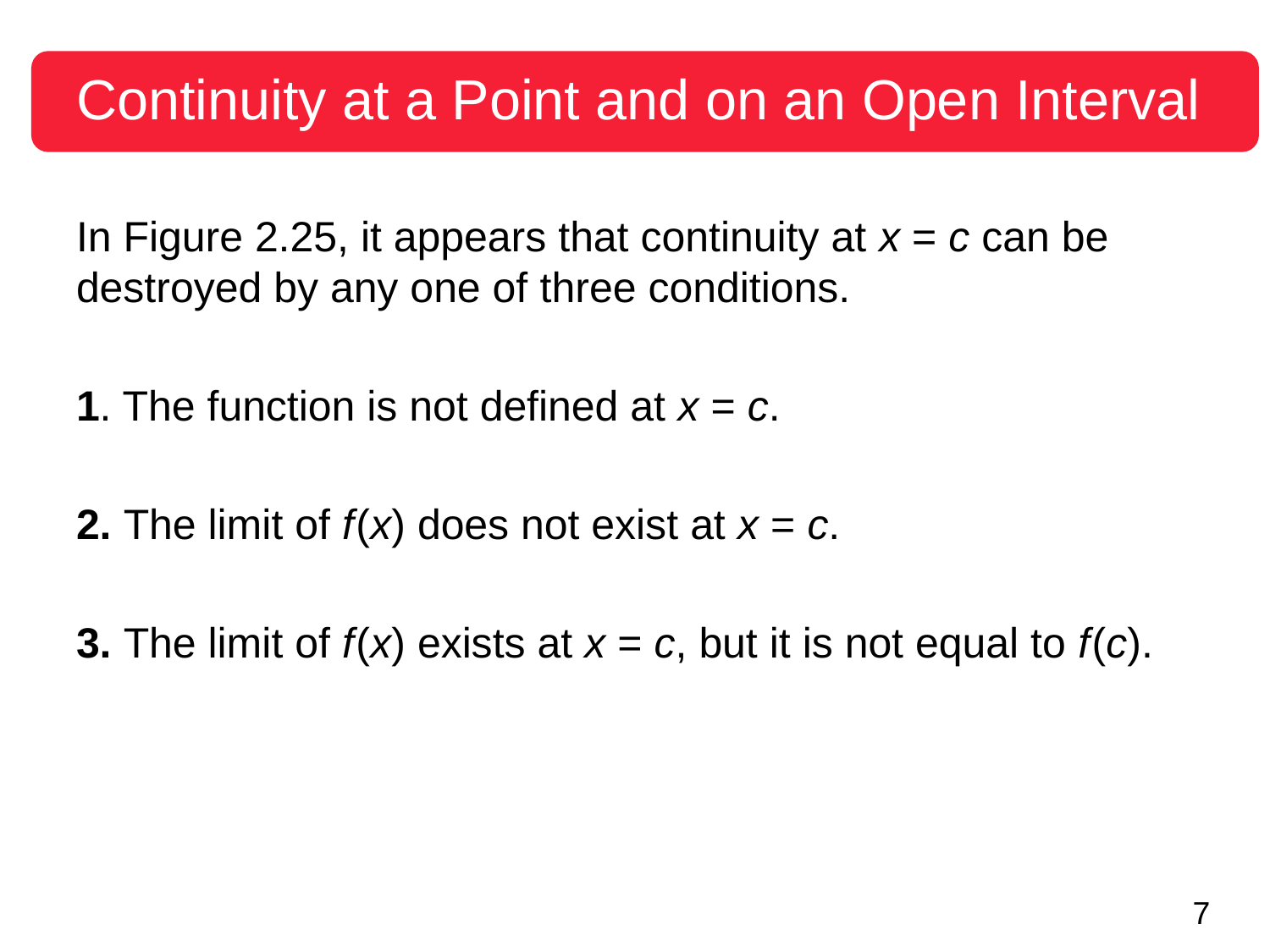

# Continuity at a Point and on an Open Interval
In Figure 2.25, it appears that continuity at x = c can be destroyed by any one of three conditions.

1. The function is not defined at x = c.

2. The limit of f (x) does not exist at x = c.

3. The limit of f (x) exists at x = c, but it is not equal to f (c).